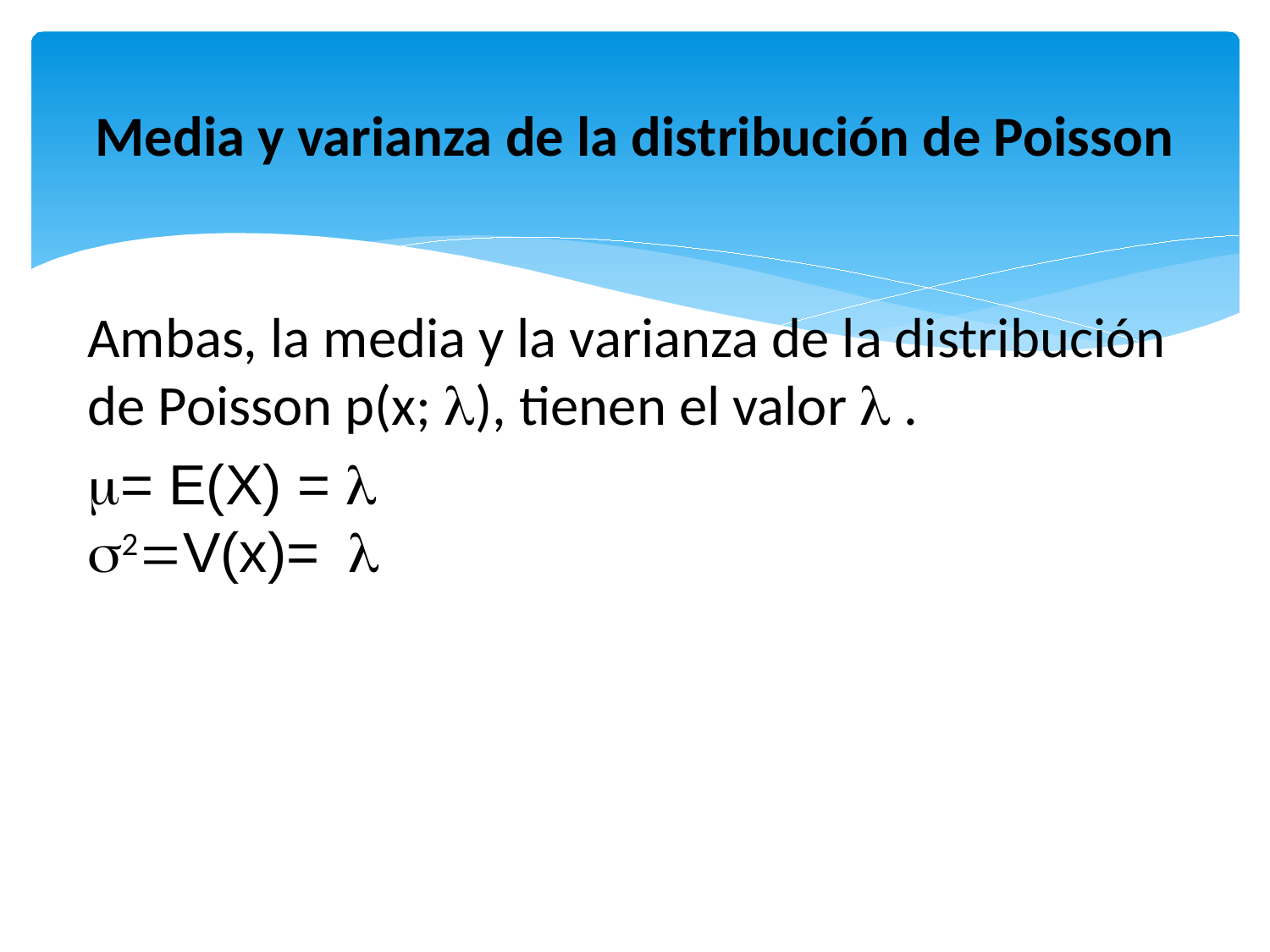

# Media y varianza de la distribución de Poisson

Ambas, la media y la varianza de la distribución de Poisson p(x; λ), tienen el valor λ .
μ= E(X) = λ                        σ2=V(x)= λ